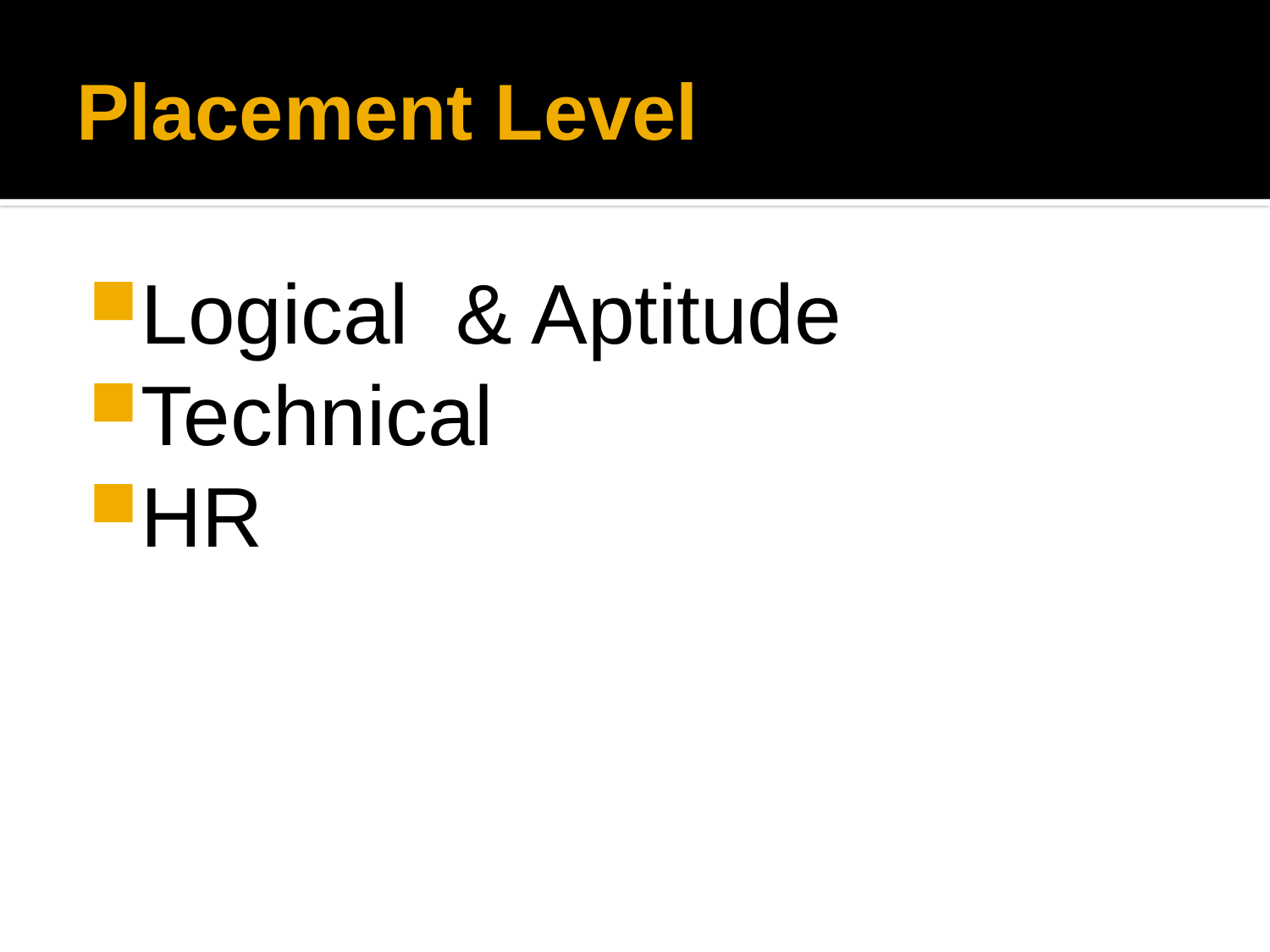

# Placement Level
Logical  & Aptitude
Technical
HR